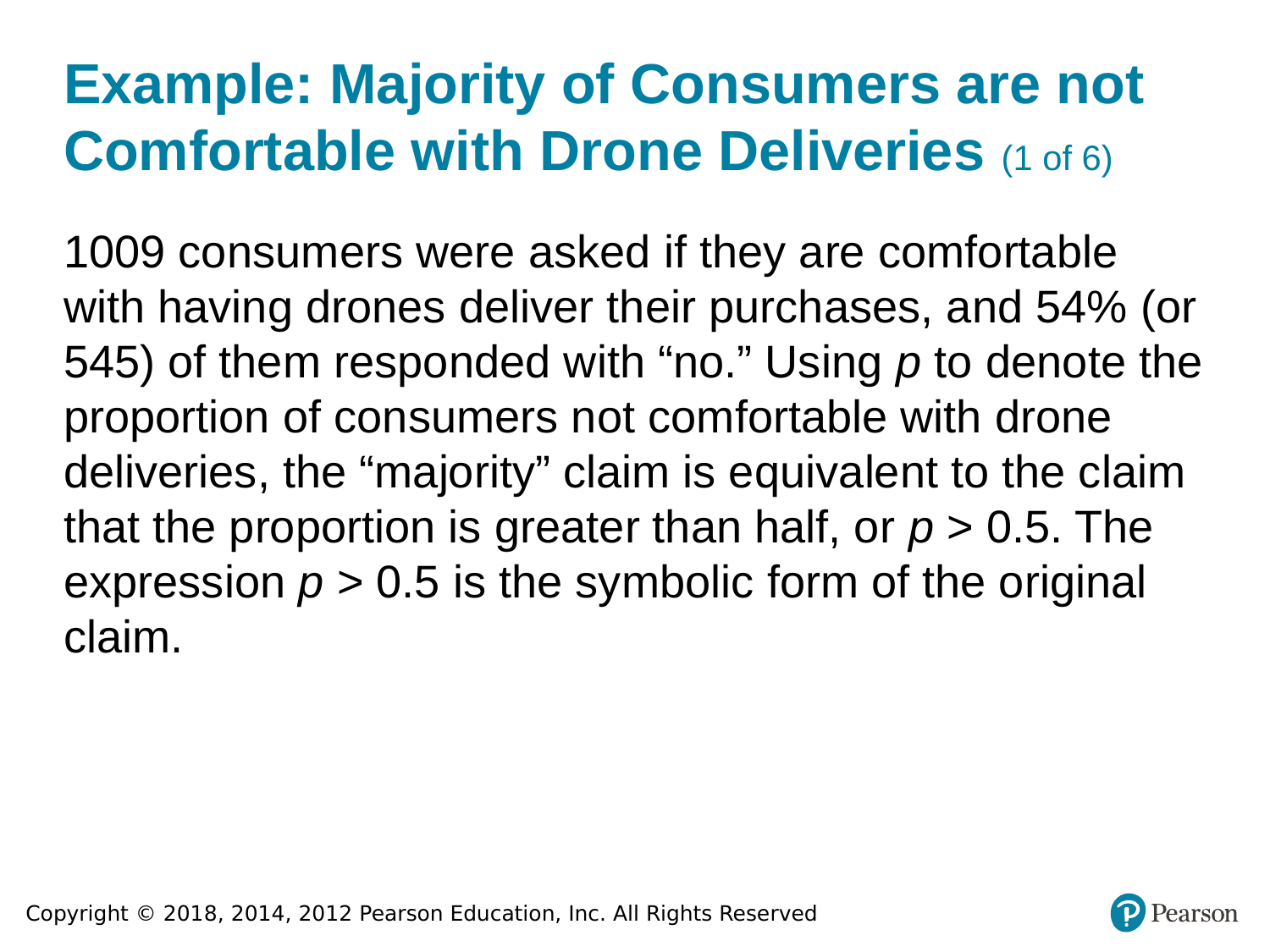

# Example: Majority of Consumers are not Comfortable with Drone Deliveries (1 of 6)
1009 consumers were asked if they are comfortable with having drones deliver their purchases, and 54% (or 545) of them responded with “no.” Using p to denote the proportion of consumers not comfortable with drone deliveries, the “majority” claim is equivalent to the claim that the proportion is greater than half, or p > 0.5. The expression p > 0.5 is the symbolic form of the original claim.